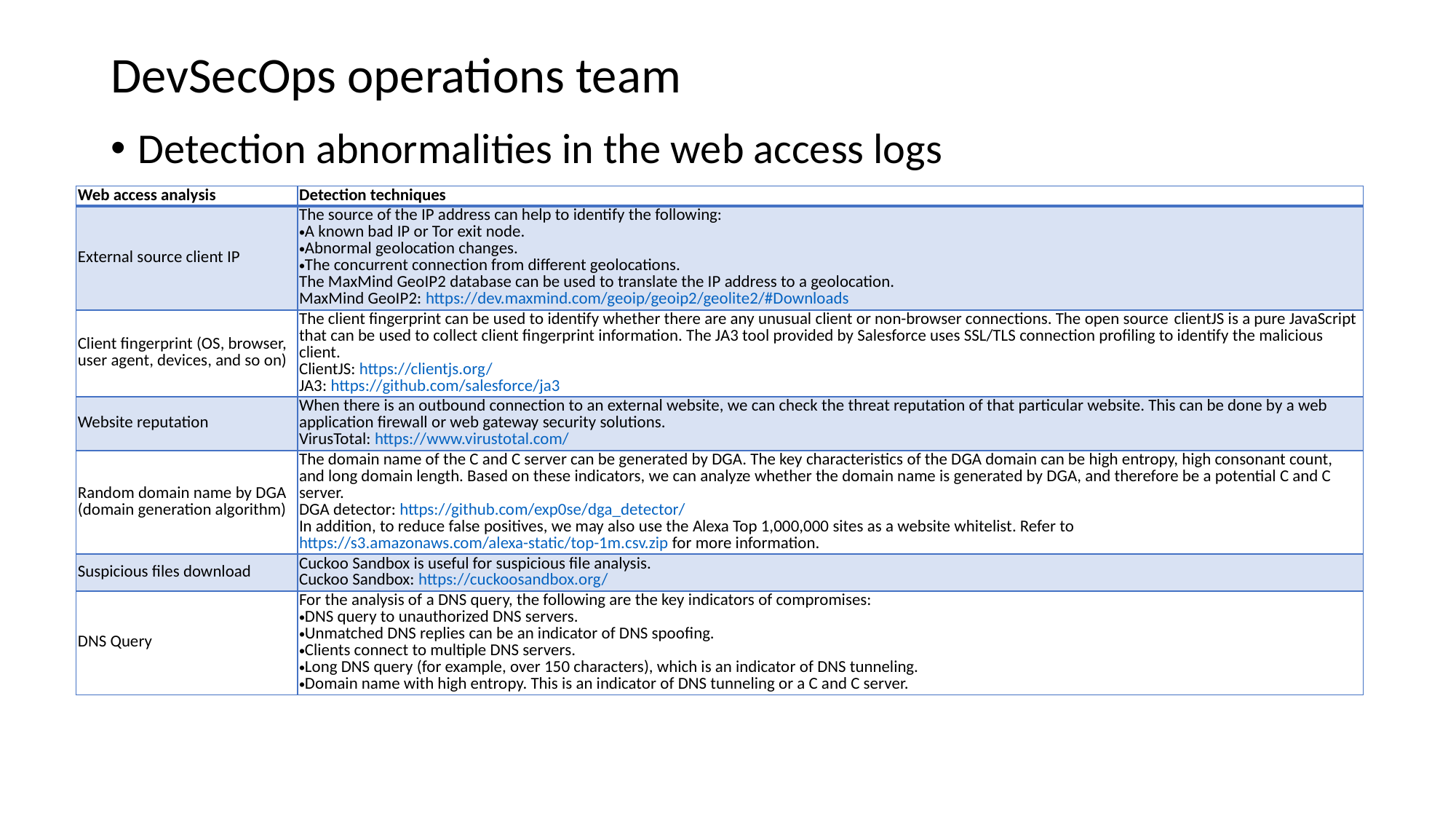

# DevSecOps operations team
Detection abnormalities in the web access logs

| Web access analysis | Detection techniques |
| --- | --- |
| External source client IP | The source of the IP address can help to identify the following: A known bad IP or Tor exit node. Abnormal geolocation changes. The concurrent connection from different geolocations. The MaxMind GeoIP2 database can be used to translate the IP address to a geolocation.  MaxMind GeoIP2: https://dev.maxmind.com/geoip/geoip2/geolite2/#Downloads |
| Client fingerprint (OS, browser, user agent, devices, and so on) | The client fingerprint can be used to identify whether there are any unusual client or non-browser connections. The open source clientJS is a pure JavaScript that can be used to collect client fingerprint information. The JA3 tool provided by Salesforce uses SSL/TLS connection profiling to identify the malicious client. ClientJS: https://clientjs.org/ JA3: https://github.com/salesforce/ja3 |
| Website reputation | When there is an outbound connection to an external website, we can check the threat reputation of that particular website. This can be done by a web application firewall or web gateway security solutions.  VirusTotal: https://www.virustotal.com/ |
| Random domain name by DGA (domain generation algorithm) | The domain name of the C and C server can be generated by DGA. The key characteristics of the DGA domain can be high entropy, high consonant count, and long domain length. Based on these indicators, we can analyze whether the domain name is generated by DGA, and therefore be a potential C and C server. DGA detector: https://github.com/exp0se/dga\_detector/ In addition, to reduce false positives, we may also use the Alexa Top 1,000,000 sites as a website whitelist. Refer to  https://s3.amazonaws.com/alexa-static/top-1m.csv.zip for more information. |
| Suspicious files download | Cuckoo Sandbox is useful for suspicious file analysis.  Cuckoo Sandbox: https://cuckoosandbox.org/ |
| DNS Query | For the analysis of a DNS query, the following are the key indicators of compromises: DNS query to unauthorized DNS servers. Unmatched DNS replies can be an indicator of DNS spoofing. Clients connect to multiple DNS servers. Long DNS query (for example, over 150 characters), which is an indicator of DNS tunneling. Domain name with high entropy. This is an indicator of DNS tunneling or a C and C server. |